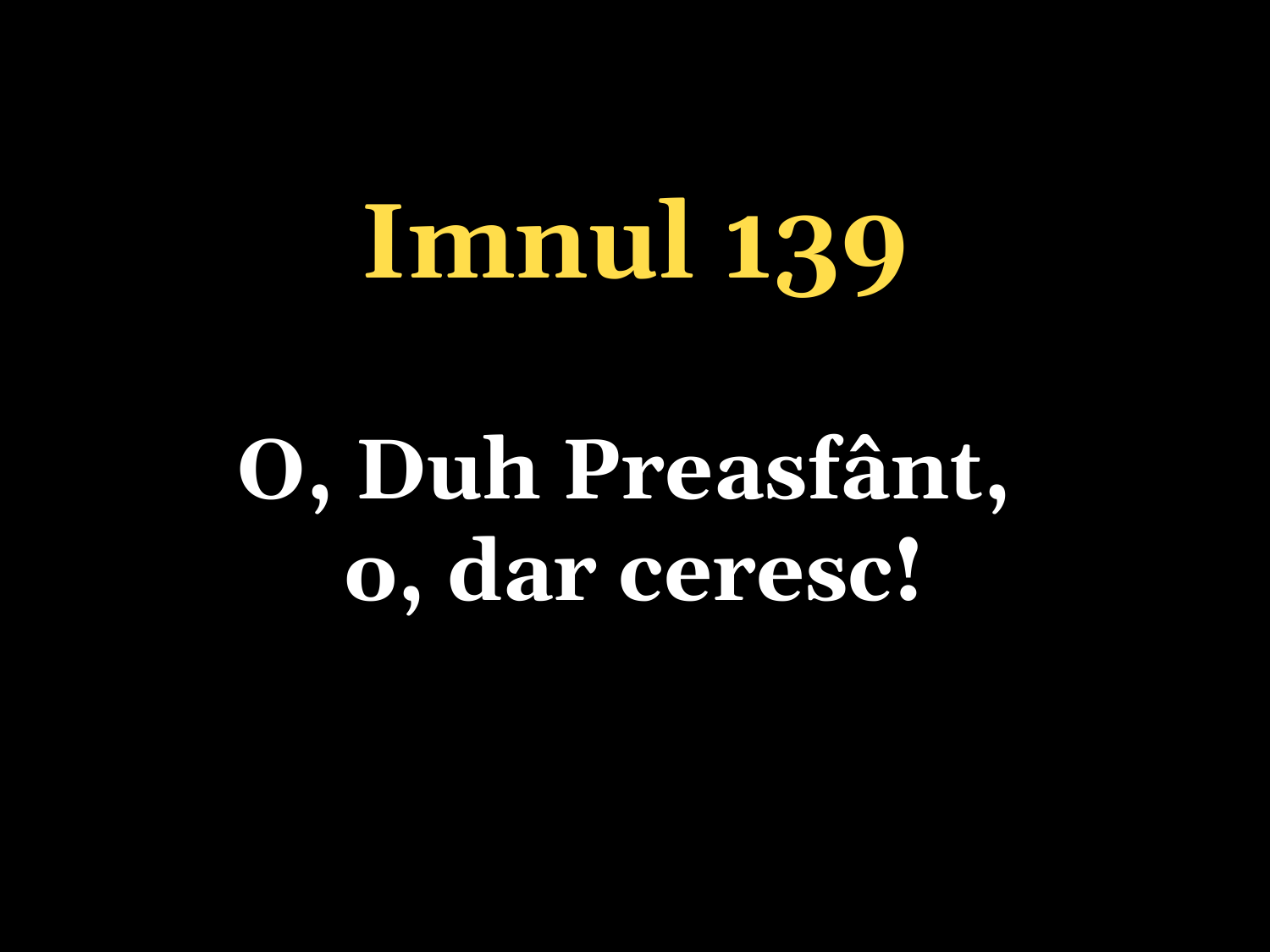

Imnul 139

O, Duh Preasfânt,
o, dar ceresc!
131/920